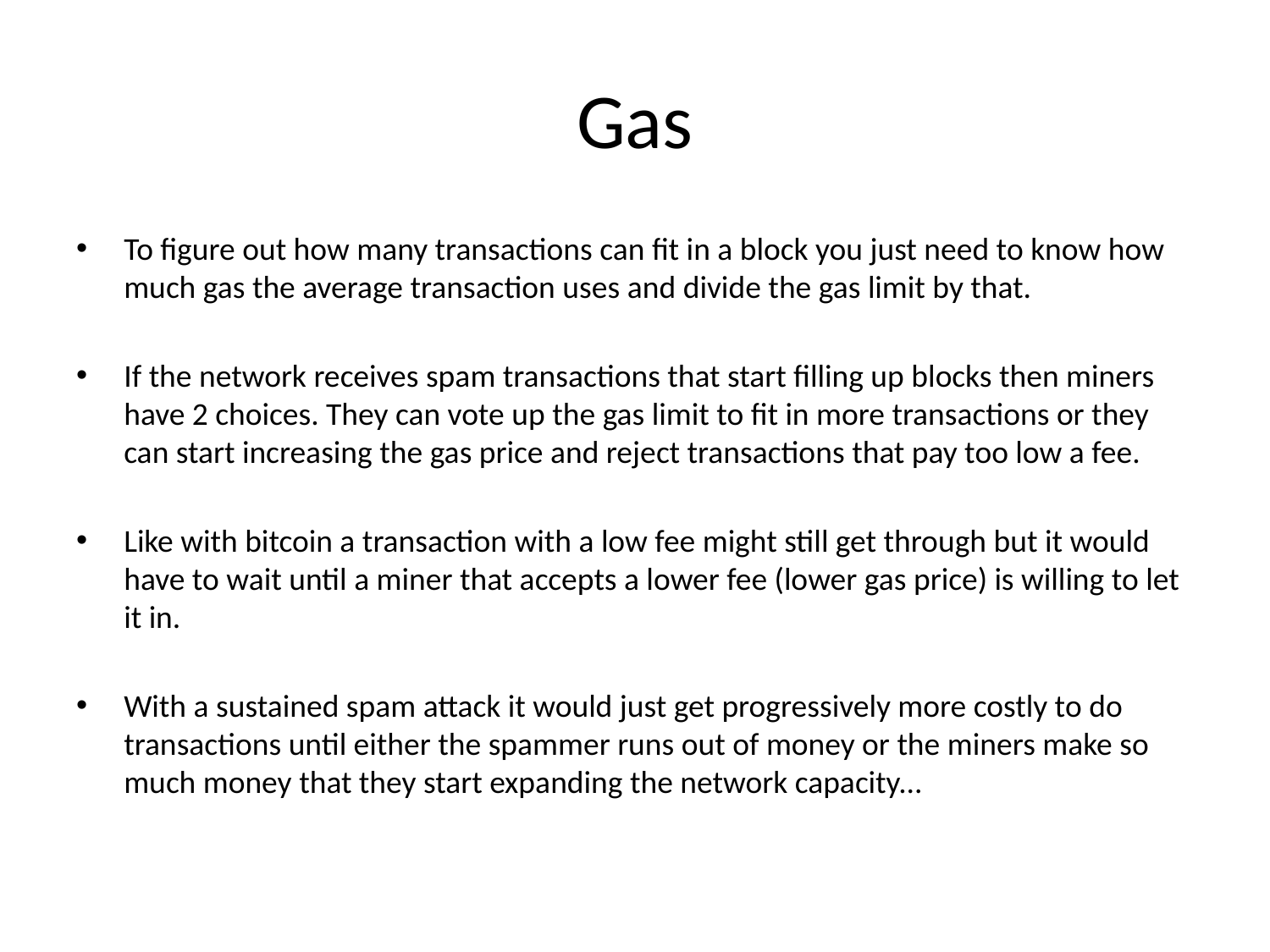

# Gas
To figure out how many transactions can fit in a block you just need to know how much gas the average transaction uses and divide the gas limit by that.

If the network receives spam transactions that start filling up blocks then miners have 2 choices. They can vote up the gas limit to fit in more transactions or they can start increasing the gas price and reject transactions that pay too low a fee.

Like with bitcoin a transaction with a low fee might still get through but it would have to wait until a miner that accepts a lower fee (lower gas price) is willing to let it in.

With a sustained spam attack it would just get progressively more costly to do transactions until either the spammer runs out of money or the miners make so much money that they start expanding the network capacity...